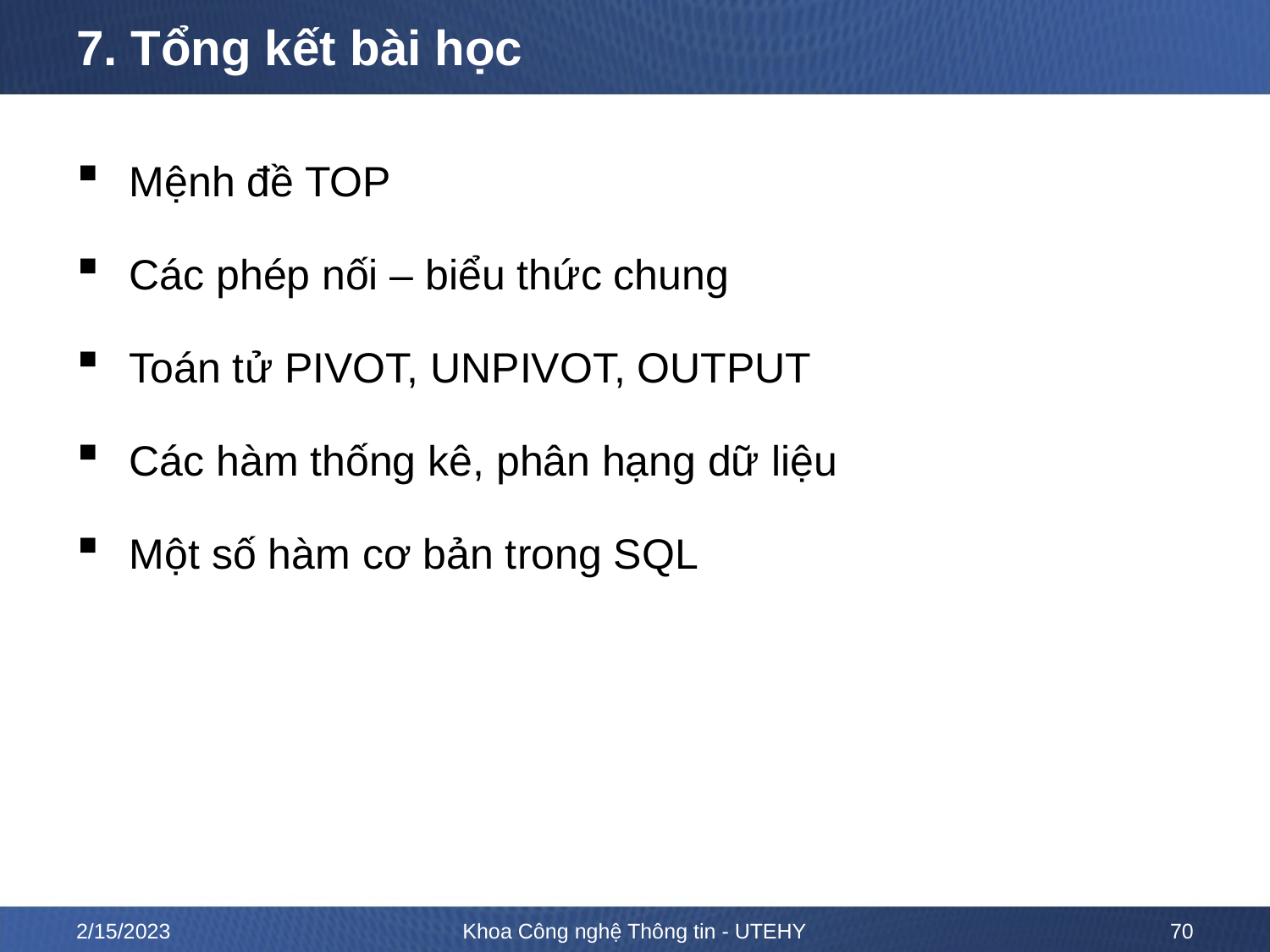

# 7. Tổng kết bài học
Mệnh đề TOP
Các phép nối – biểu thức chung
Toán tử PIVOT, UNPIVOT, OUTPUT
Các hàm thống kê, phân hạng dữ liệu
Một số hàm cơ bản trong SQL

2/15/2023
Khoa Công nghệ Thông tin - UTEHY
70